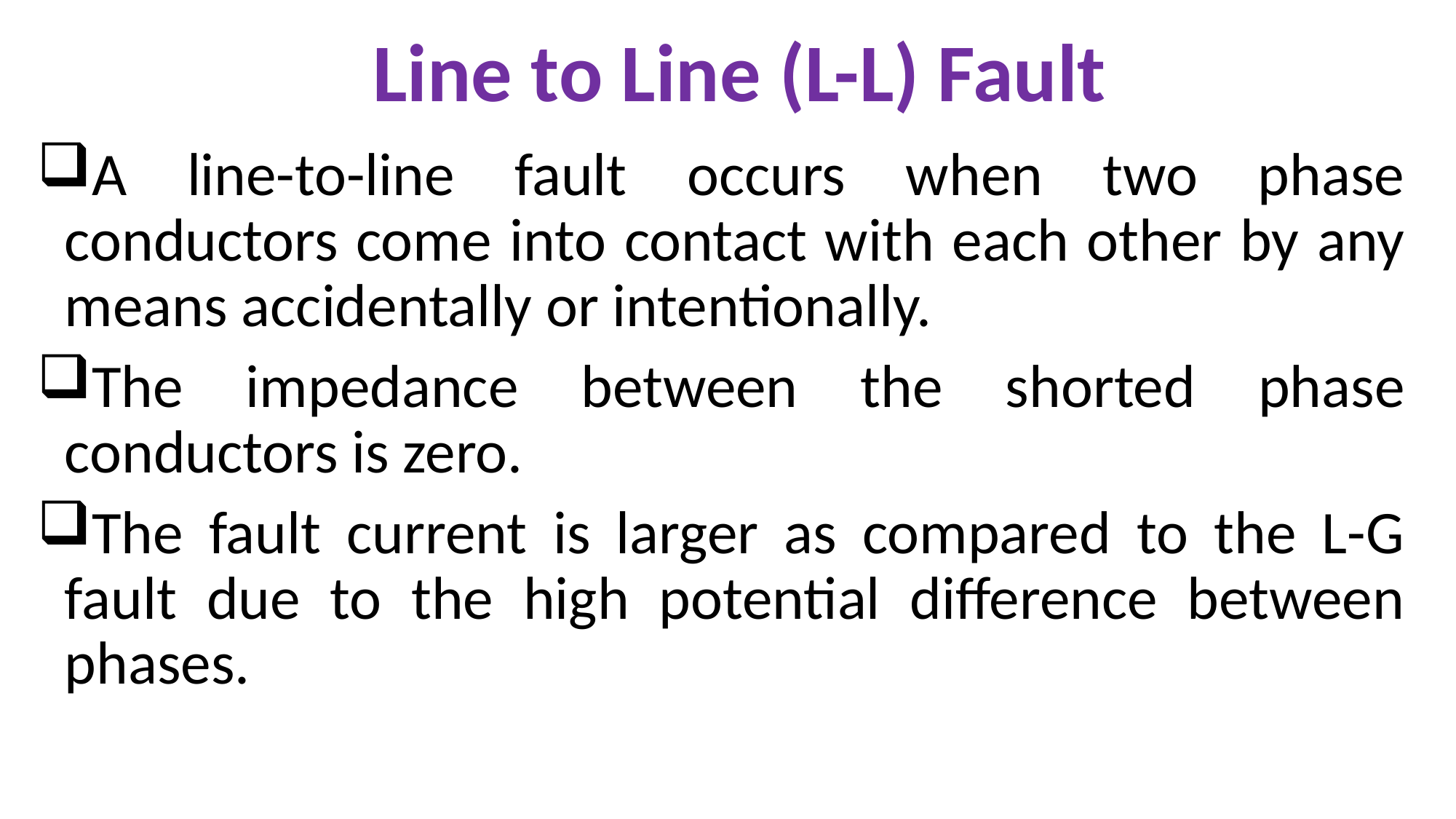

Line to Line (L-L) Fault
A line-to-line fault occurs when two phase conductors come into contact with each other by any means accidentally or intentionally.
The impedance between the shorted phase conductors is zero.
The fault current is larger as compared to the L-G fault due to the high potential difference between phases.